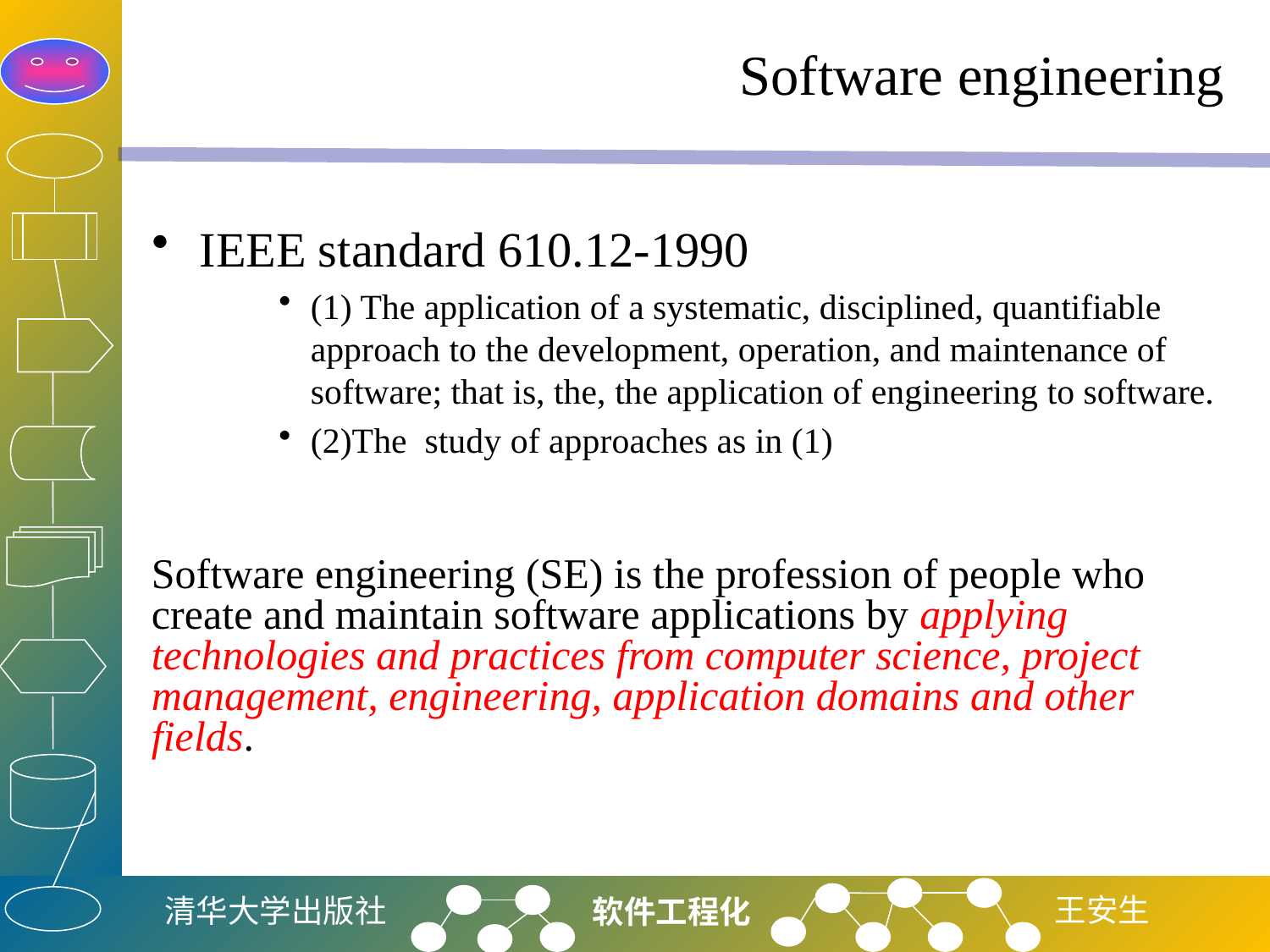

# Software engineering
IEEE standard 610.12-1990
(1) The application of a systematic, disciplined, quantifiable approach to the development, operation, and maintenance of software; that is, the, the application of engineering to software.
(2)The  study of approaches as in (1)
Software engineering (SE) is the profession of people who create and maintain software applications by applying technologies and practices from computer science, project management, engineering, application domains and other fields.